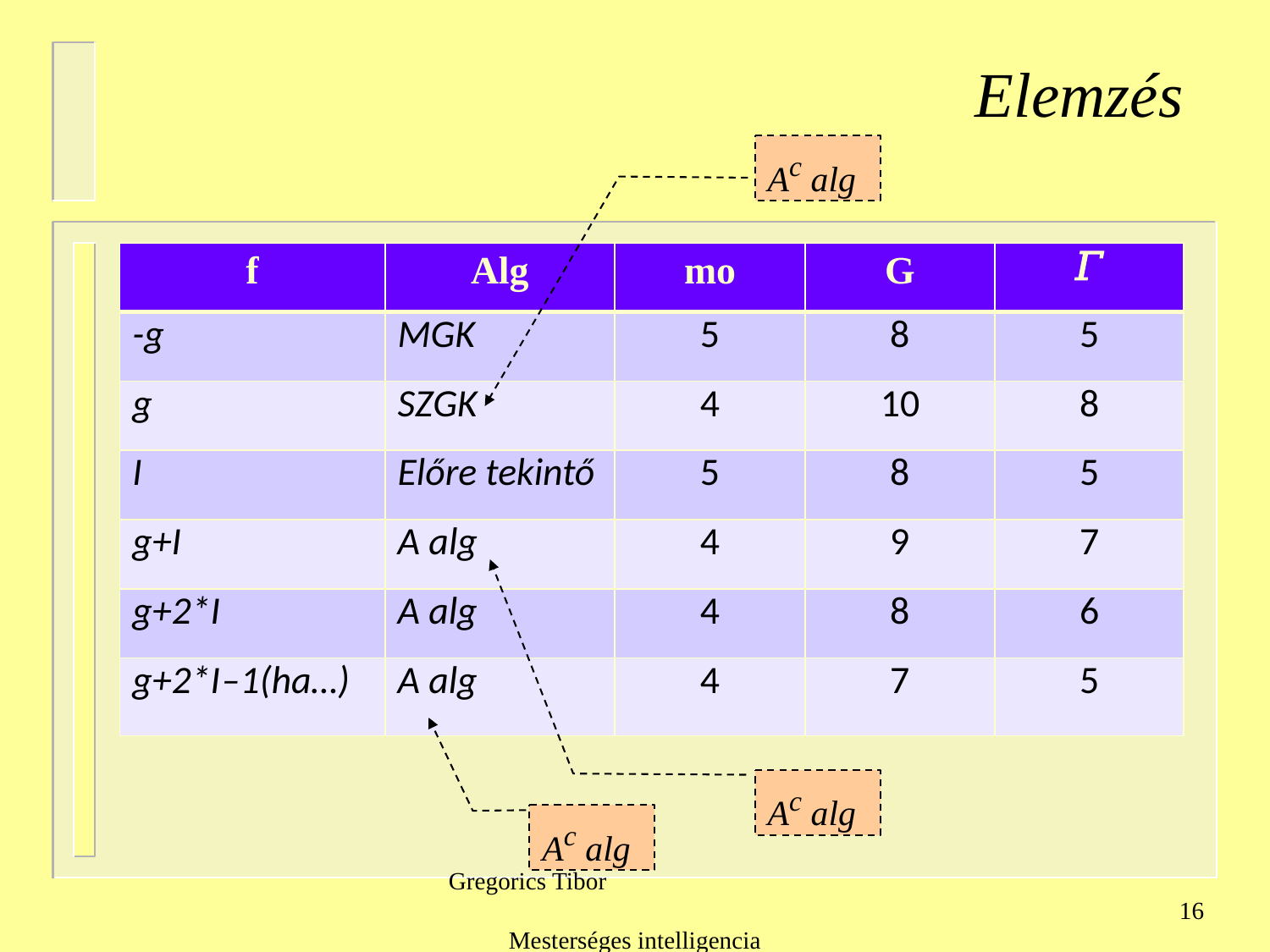

Elemzés
Ac alg
| f | Alg | mo | G | 𝛤 |
| --- | --- | --- | --- | --- |
| -g | MGK | 5 | 8 | 5 |
| g | SZGK | 4 | 10 | 8 |
| I | Előre tekintő | 5 | 8 | 5 |
| g+I | A alg | 4 | 9 | 7 |
| g+2\*I | A alg | 4 | 8 | 6 |
| g+2\*I‒1(ha…) | A alg | 4 | 7 | 5 |
Ac alg
Ac alg
Gregorics Tibor                                                                                     Mesterséges intelligencia
16